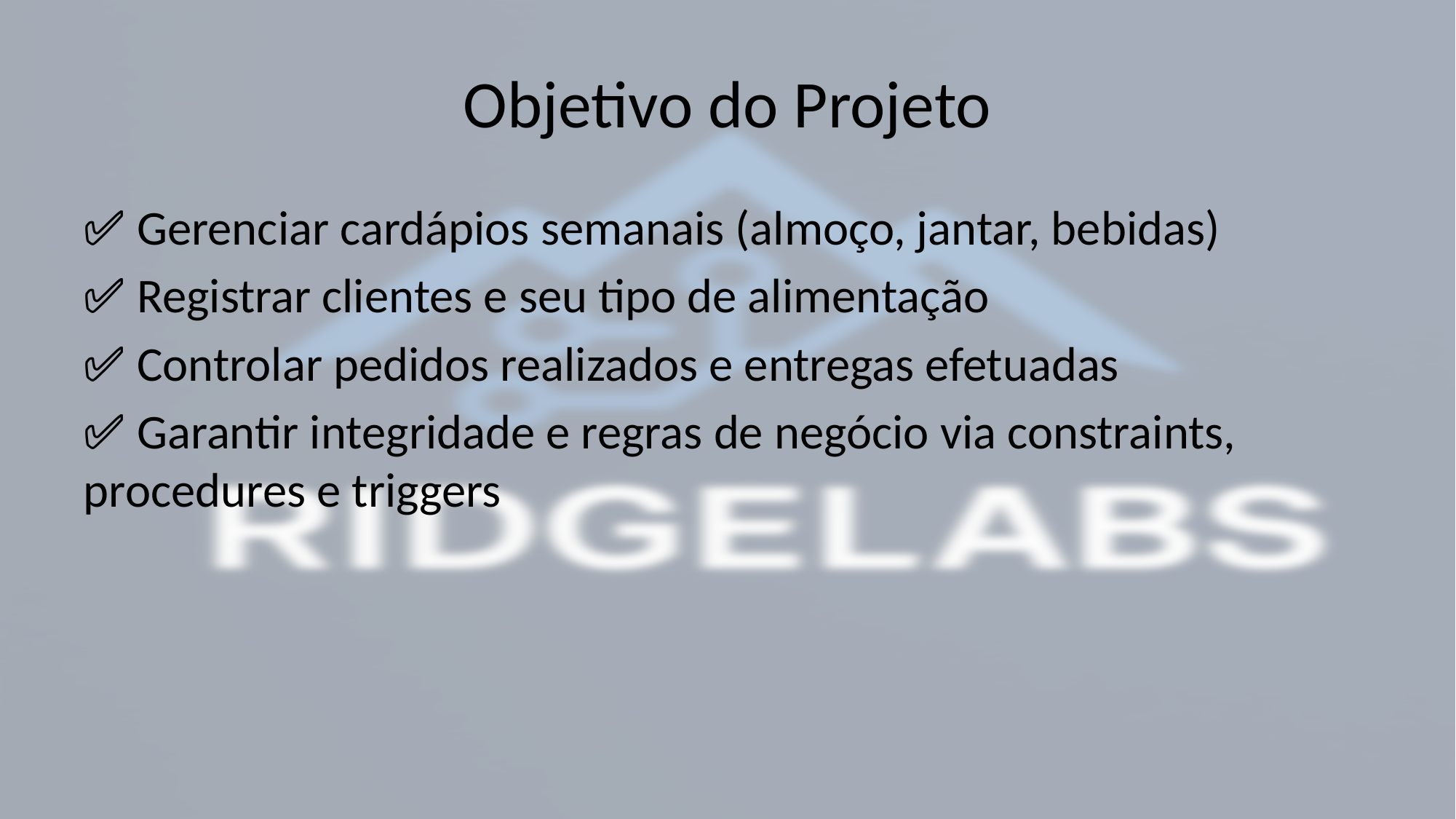

# Objetivo do Projeto
✅ Gerenciar cardápios semanais (almoço, jantar, bebidas)
✅ Registrar clientes e seu tipo de alimentação
✅ Controlar pedidos realizados e entregas efetuadas
✅ Garantir integridade e regras de negócio via constraints, procedures e triggers